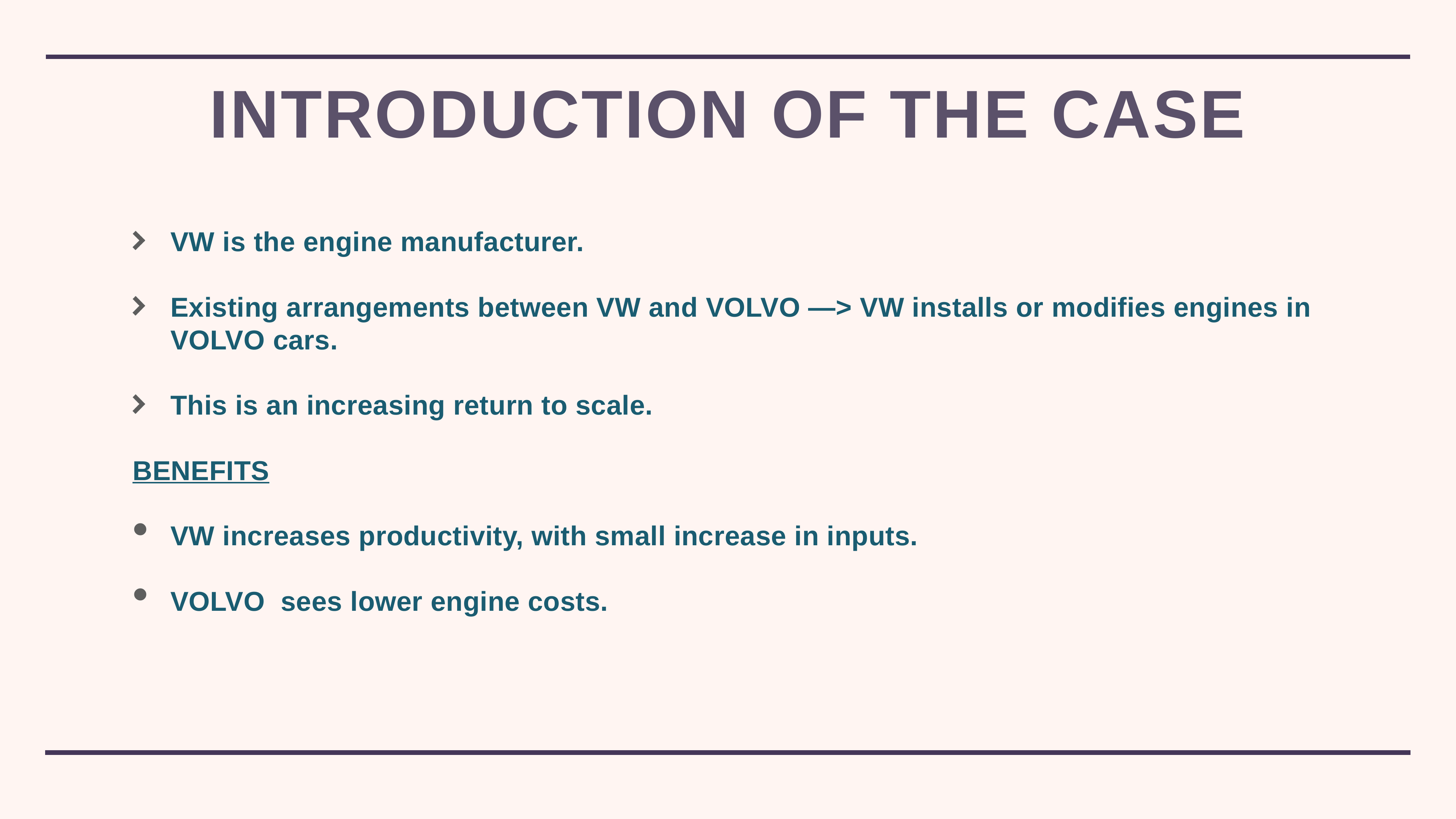

# INTRODUCTION OF THE CASE
VW is the engine manufacturer.
Existing arrangements between VW and VOLVO —> VW installs or modifies engines in VOLVO cars.
This is an increasing return to scale.
BENEFITS
VW increases productivity, with small increase in inputs.
VOLVO  sees lower engine costs.